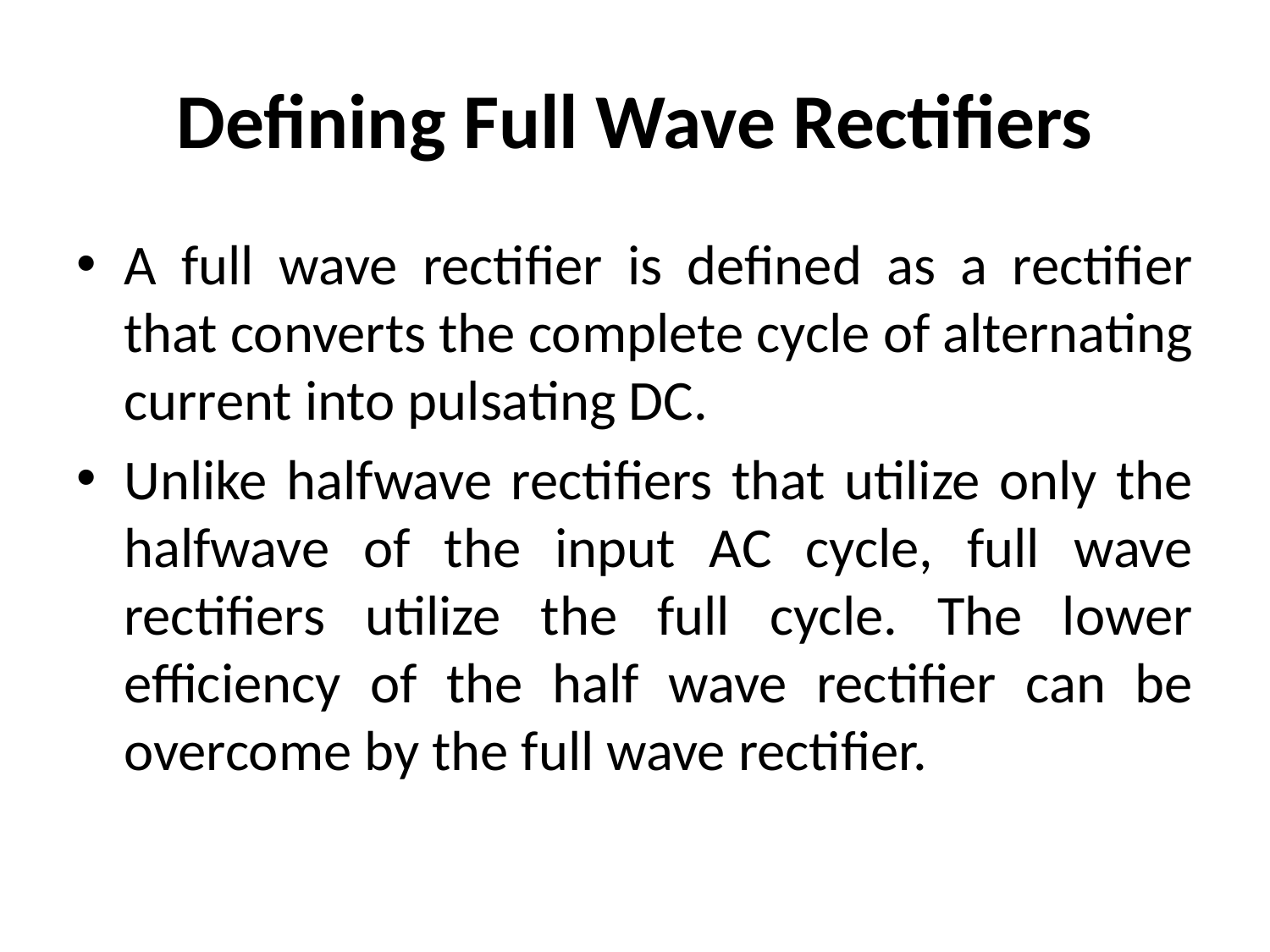

# Defining Full Wave Rectifiers
A full wave rectifier is defined as a rectifier that converts the complete cycle of alternating current into pulsating DC.
Unlike halfwave rectifiers that utilize only the halfwave of the input AC cycle, full wave rectifiers utilize the full cycle. The lower efficiency of the half wave rectifier can be overcome by the full wave rectifier.